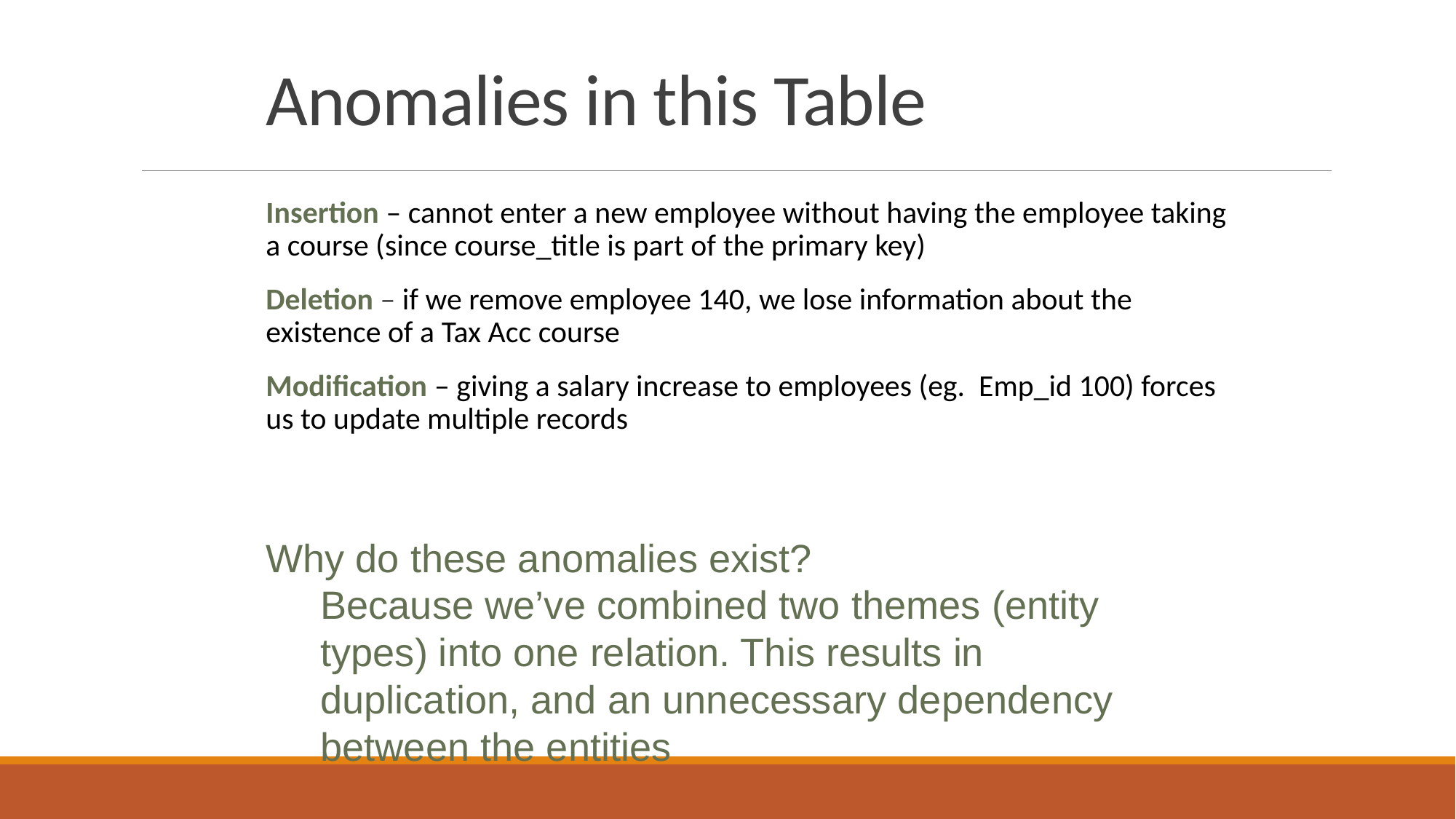

# Anomalies in this Table
Insertion – cannot enter a new employee without having the employee taking a course (since course_title is part of the primary key)
Deletion – if we remove employee 140, we lose information about the existence of a Tax Acc course
Modification – giving a salary increase to employees (eg.  Emp_id 100) forces us to update multiple records
Why do these anomalies exist?
Because we’ve combined two themes (entity types) into one relation. This results in duplication, and an unnecessary dependency between the entities